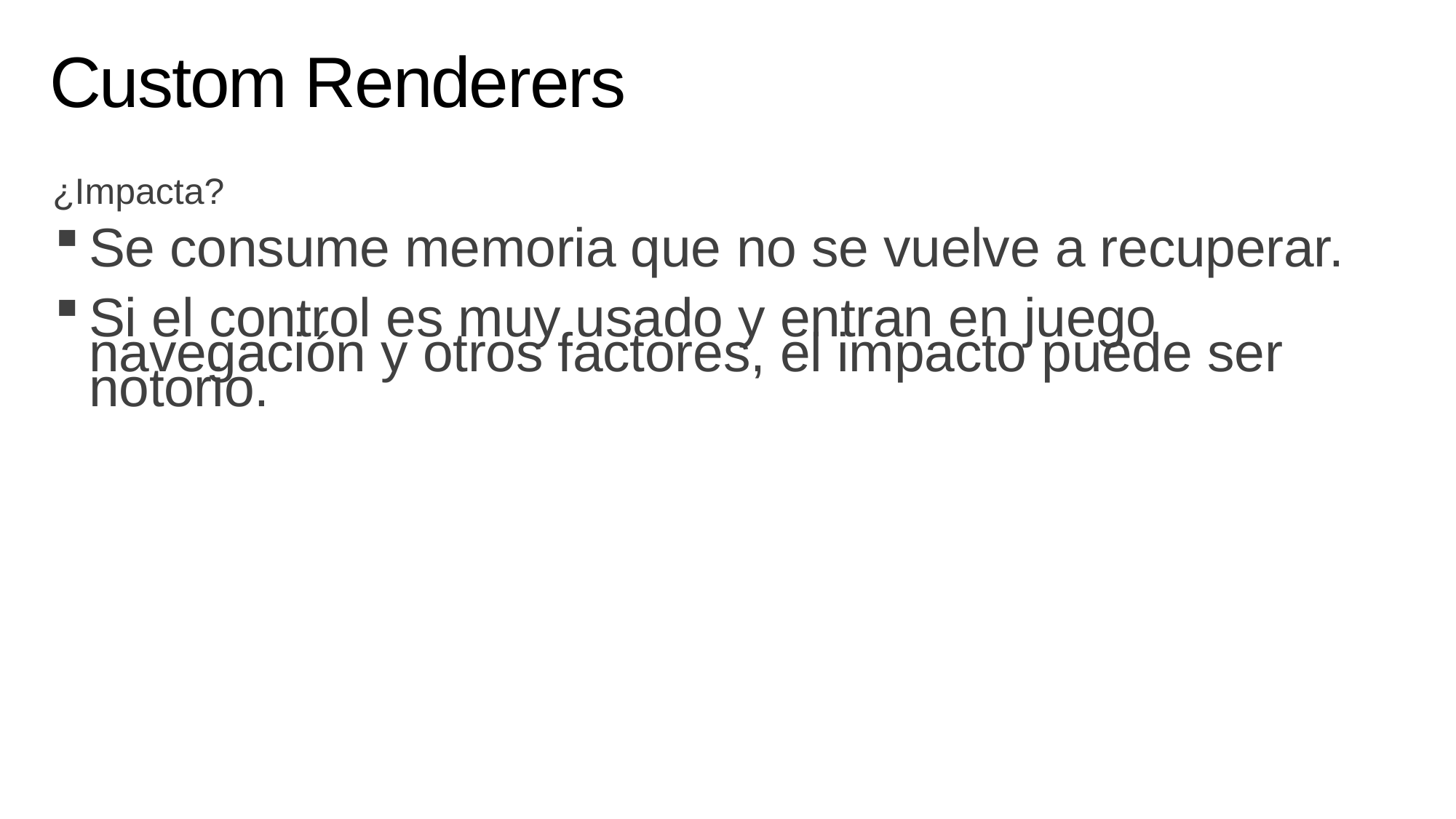

# Custom Renderers
¿Impacta?
Se consume memoria que no se vuelve a recuperar.

Si el control es muy usado y entran en juego navegación y otros factores, el impacto puede ser notorio.